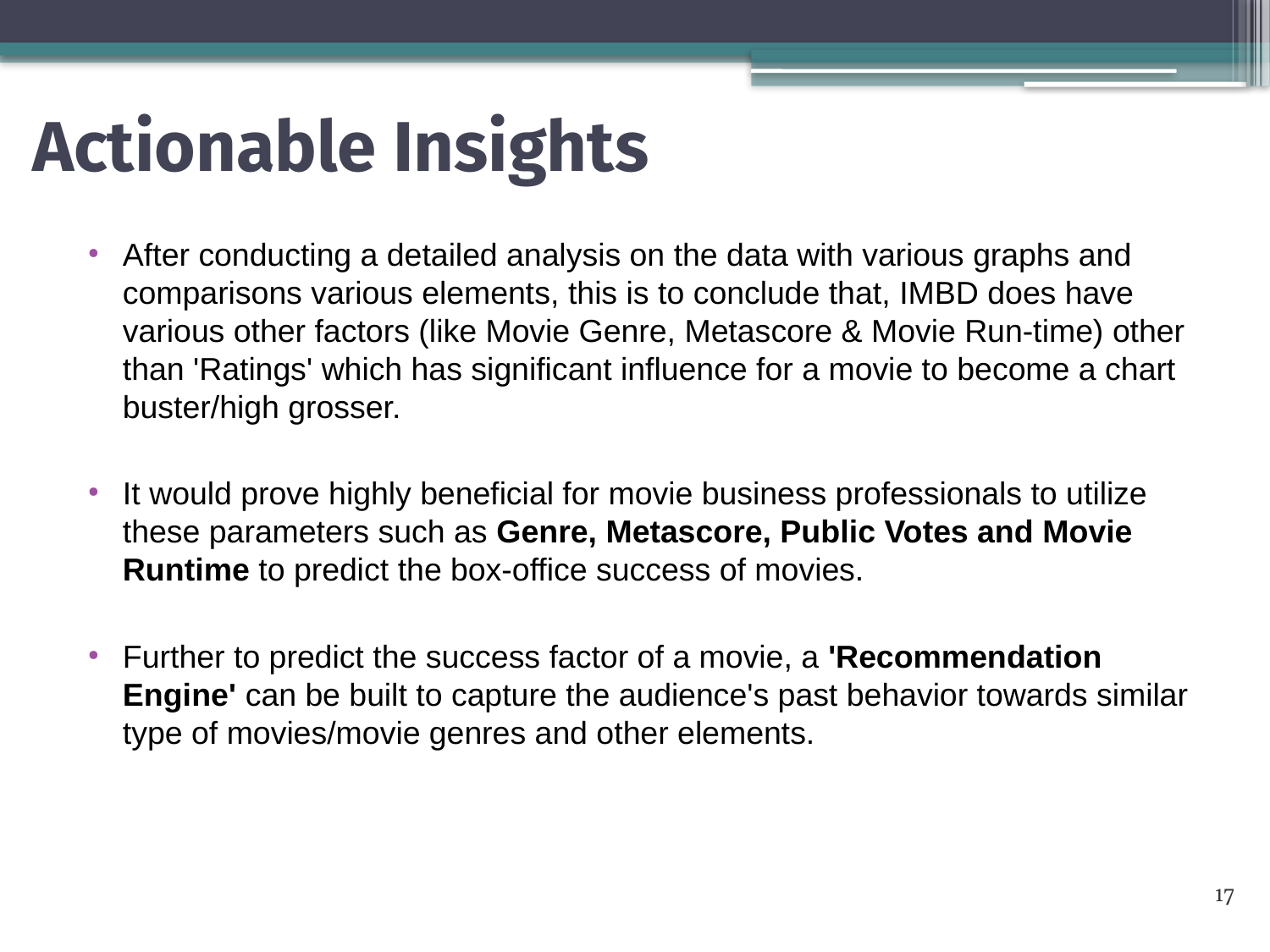

# Actionable Insights
After conducting a detailed analysis on the data with various graphs and comparisons various elements, this is to conclude that, IMBD does have various other factors (like Movie Genre, Metascore & Movie Run-time) other than 'Ratings' which has significant influence for a movie to become a chart buster/high grosser.

It would prove highly beneficial for movie business professionals to utilize these parameters such as Genre, Metascore, Public Votes and Movie Runtime to predict the box-office success of movies.

Further to predict the success factor of a movie, a 'Recommendation Engine' can be built to capture the audience's past behavior towards similar type of movies/movie genres and other elements.

17